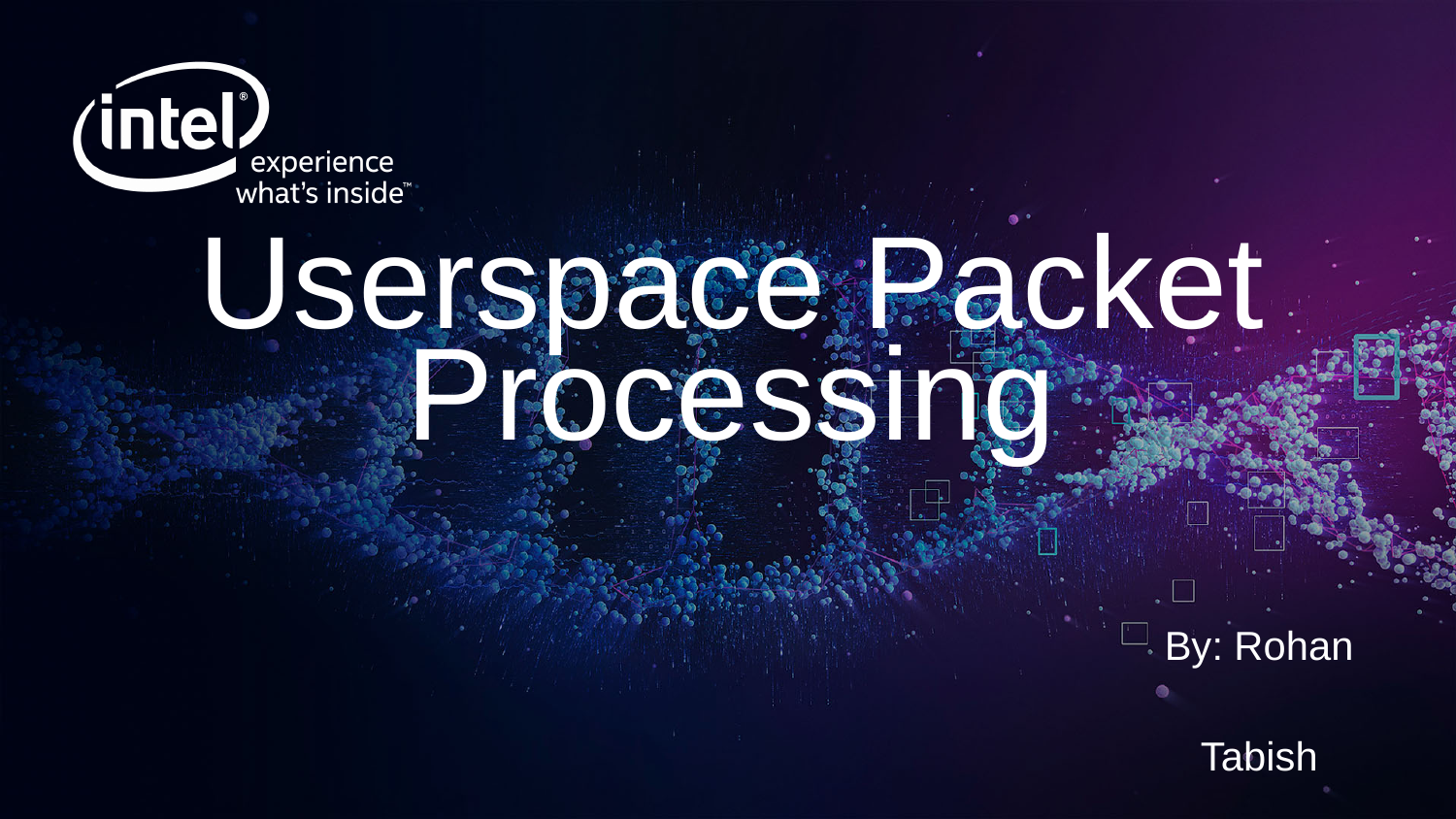

# Userspace Packet Processing
By: Rohan Tabish